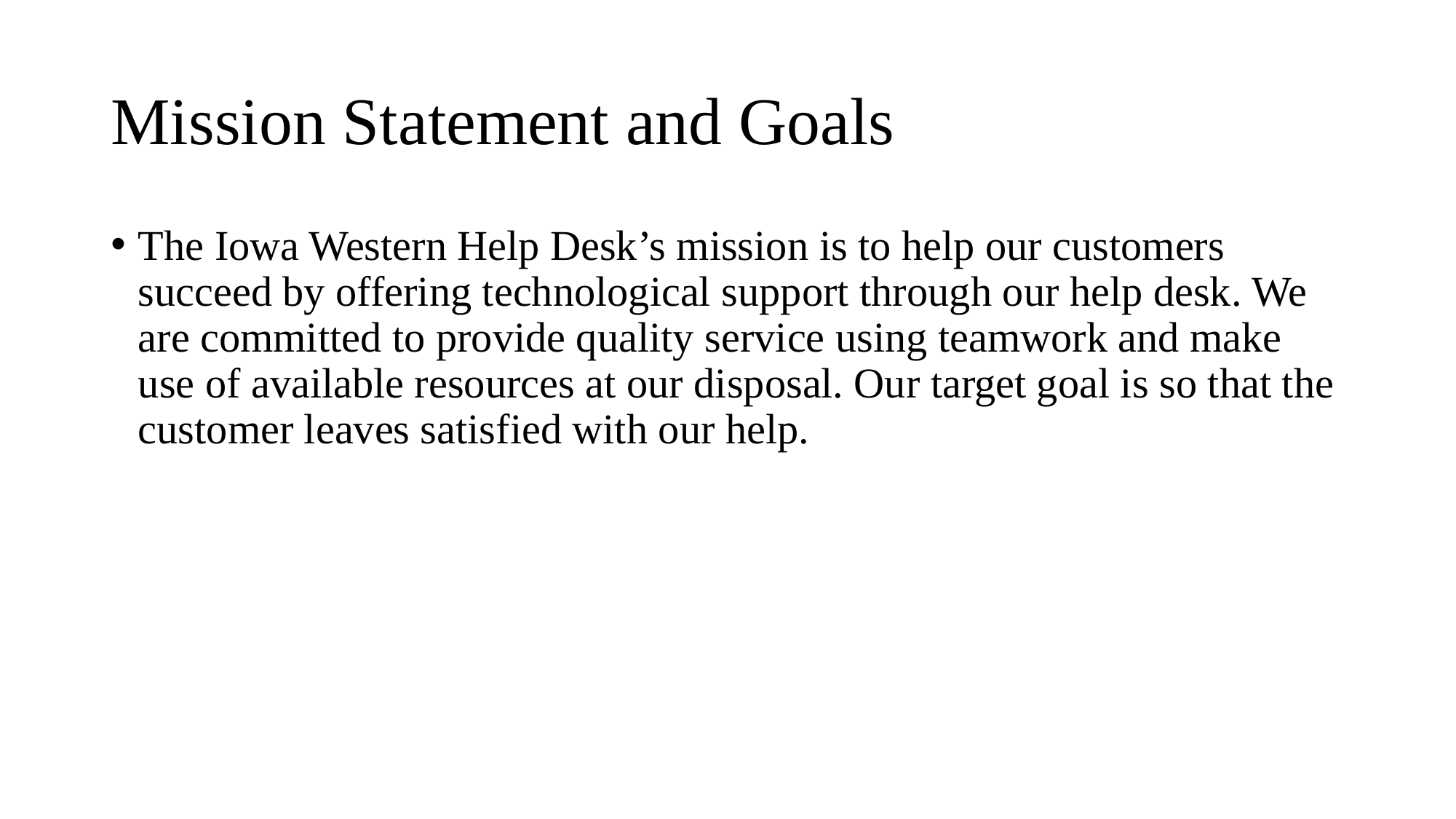

# Mission Statement and Goals
The Iowa Western Help Desk’s mission is to help our customers succeed by offering technological support through our help desk. We are committed to provide quality service using teamwork and make use of available resources at our disposal. Our target goal is so that the customer leaves satisfied with our help.